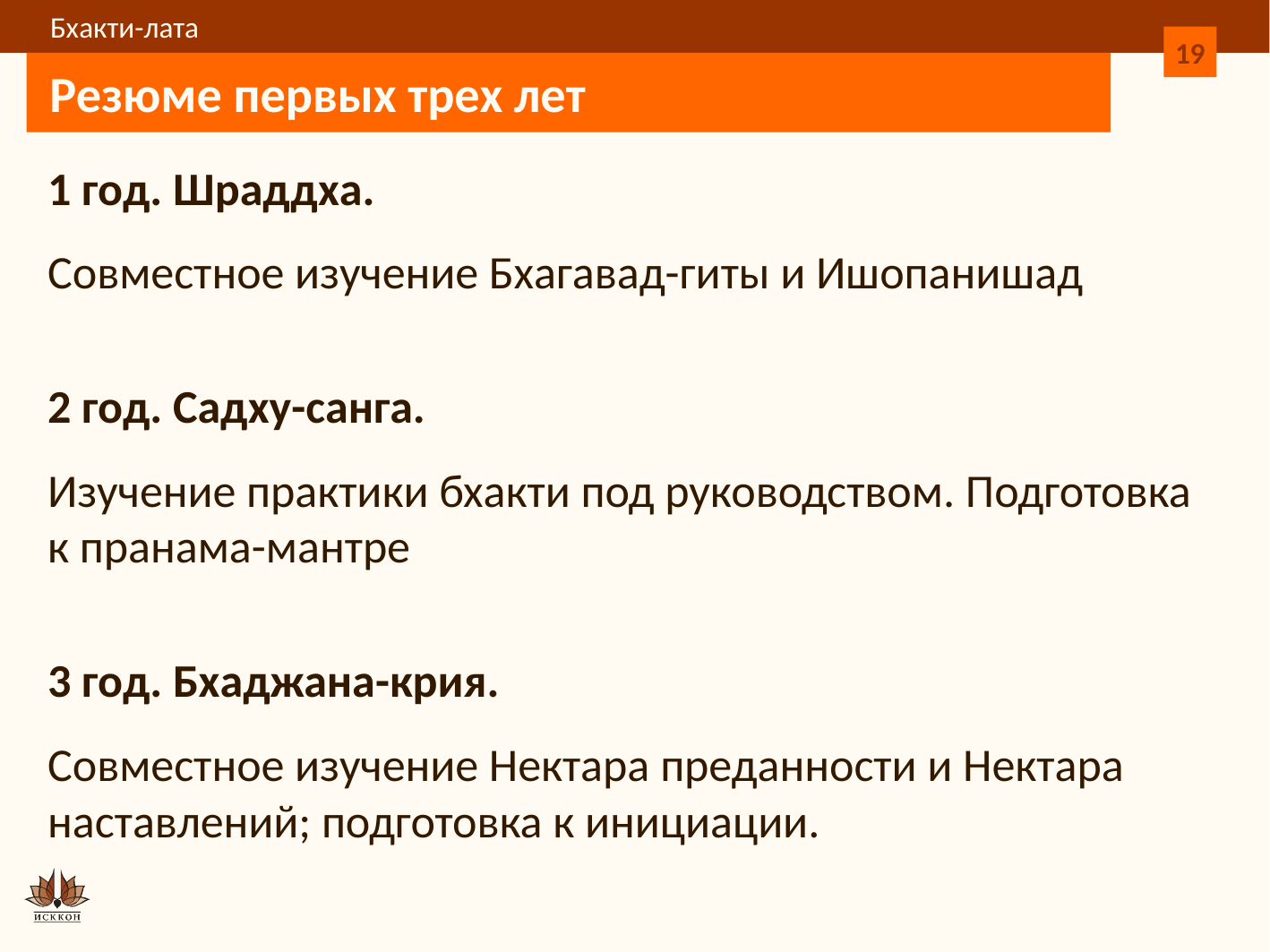

19
# Резюме первых трех лет
1 год. Шраддха.
Совместное изучение Бхагавад-гиты и Ишопанишад

2 год. Садху-санга.
Изучение практики бхакти под руководством. Подготовка к пранама-мантре

3 год. Бхаджана-крия.
Совместное изучение Нектара преданности и Нектара наставлений; подготовка к инициации.